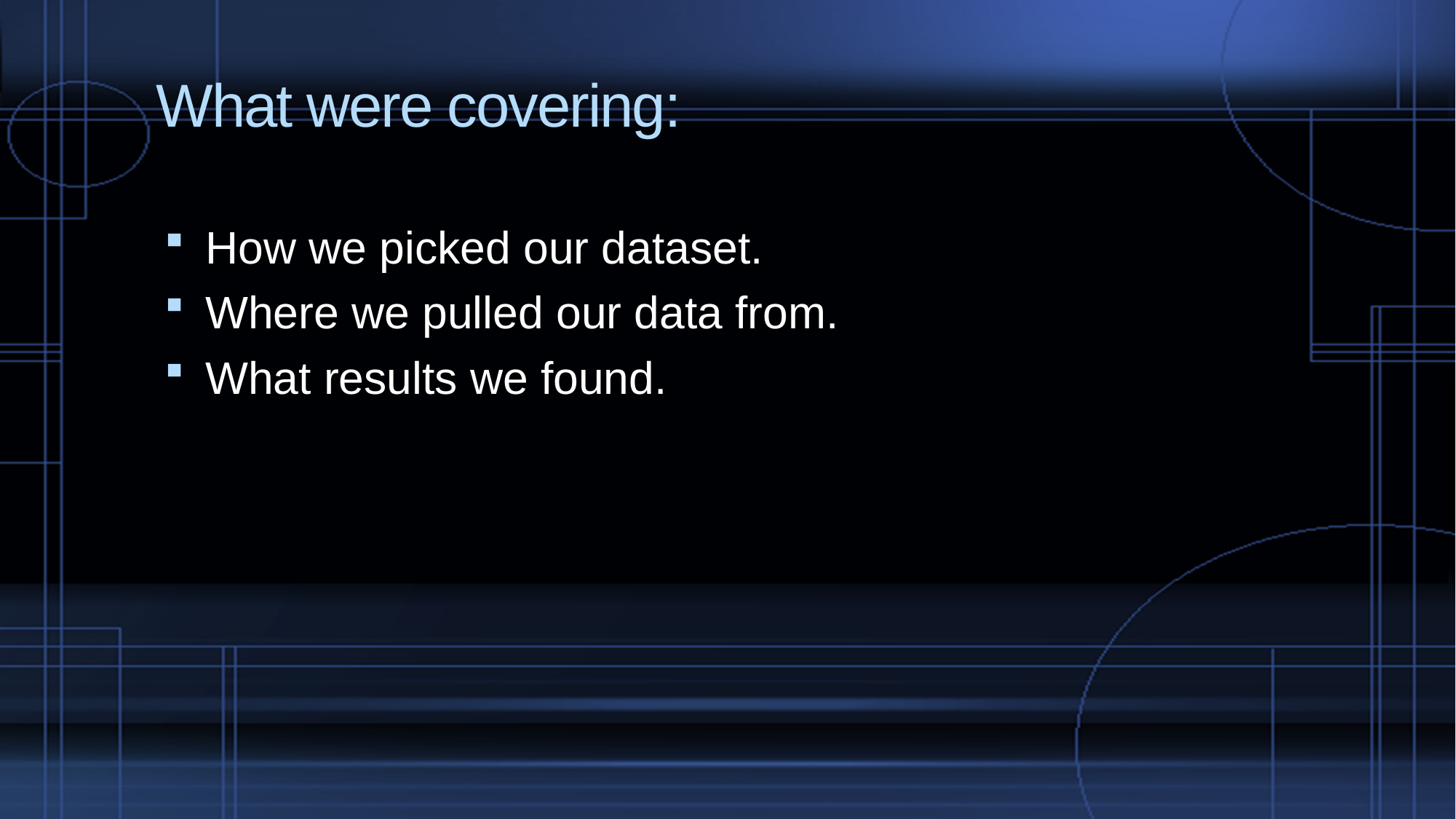

# What were covering:
How we picked our dataset.
Where we pulled our data from.
What results we found.